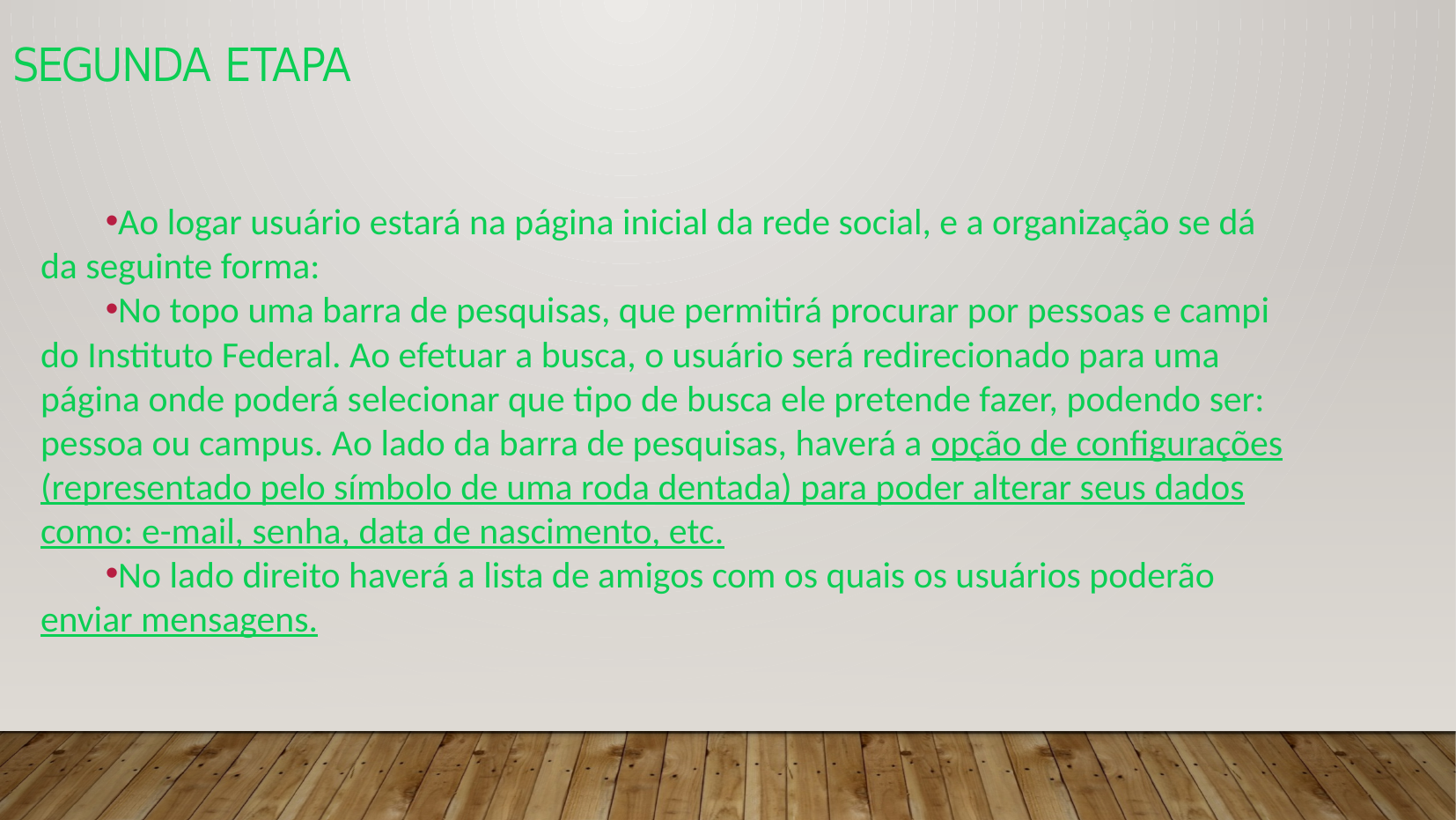

Segunda Etapa
Ao logar usuário estará na página inicial da rede social, e a organização se dá da seguinte forma:
No topo uma barra de pesquisas, que permitirá procurar por pessoas e campi do Instituto Federal. Ao efetuar a busca, o usuário será redirecionado para uma página onde poderá selecionar que tipo de busca ele pretende fazer, podendo ser: pessoa ou campus. Ao lado da barra de pesquisas, haverá a opção de configurações (representado pelo símbolo de uma roda dentada) para poder alterar seus dados como: e-mail, senha, data de nascimento, etc.
No lado direito haverá a lista de amigos com os quais os usuários poderão enviar mensagens.